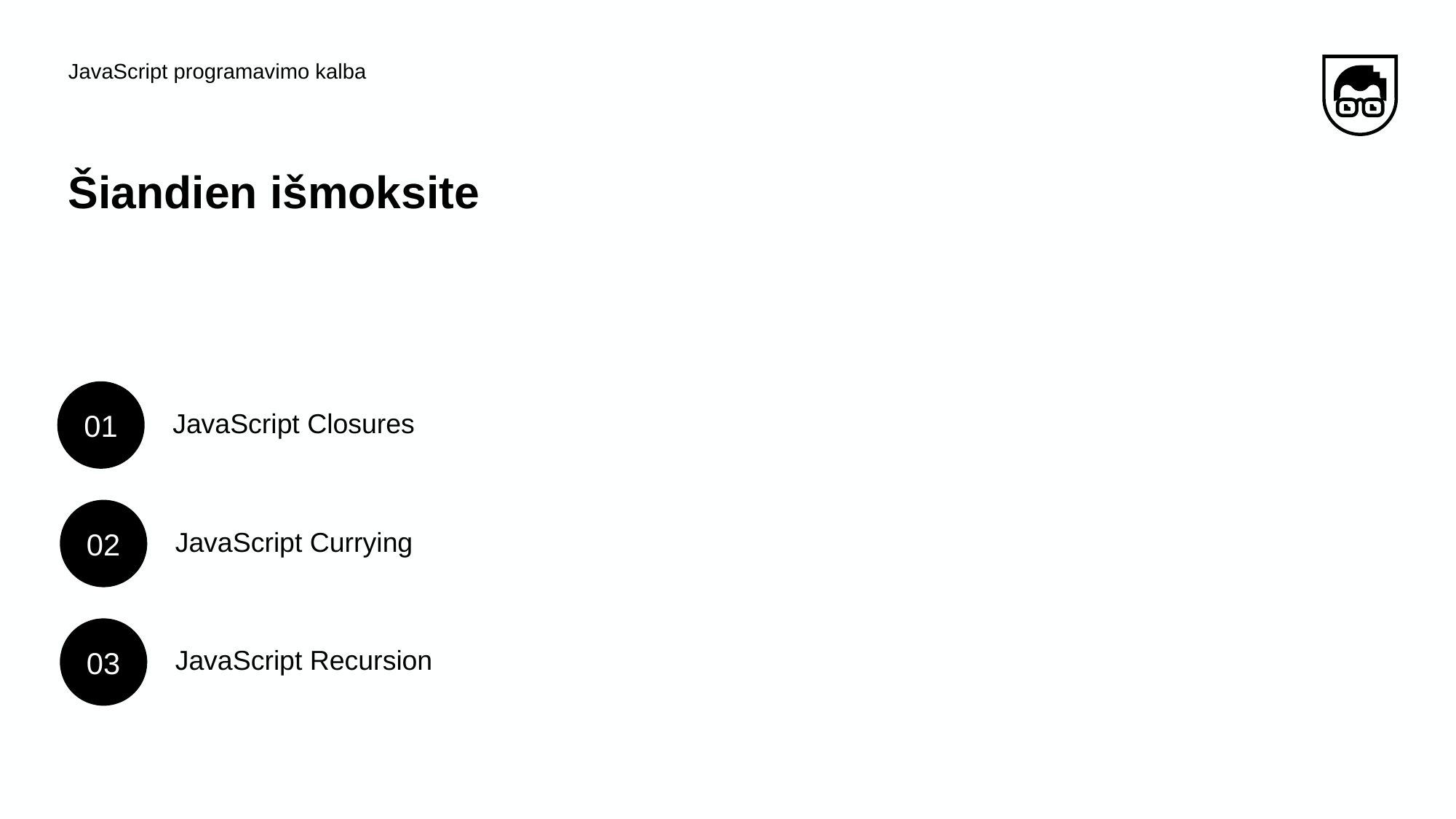

JavaScript programavimo kalba
# Šiandien išmoksite
01
JavaScript Closures
02
JavaScript Currying
03
JavaScript Recursion